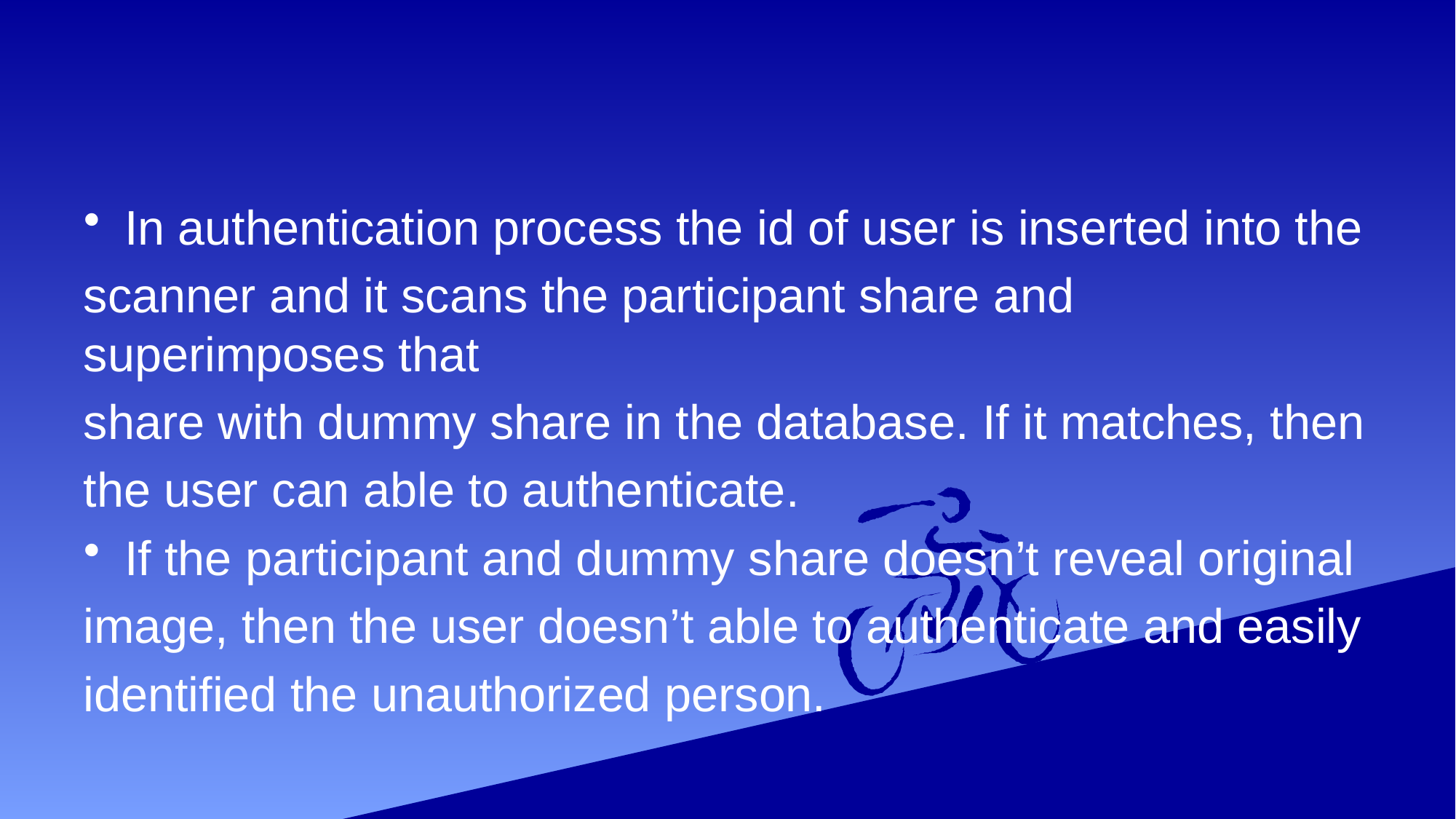

#
In authentication process the id of user is inserted into the
scanner and it scans the participant share and superimposes that
share with dummy share in the database. If it matches, then
the user can able to authenticate.
If the participant and dummy share doesn’t reveal original
image, then the user doesn’t able to authenticate and easily
identified the unauthorized person.